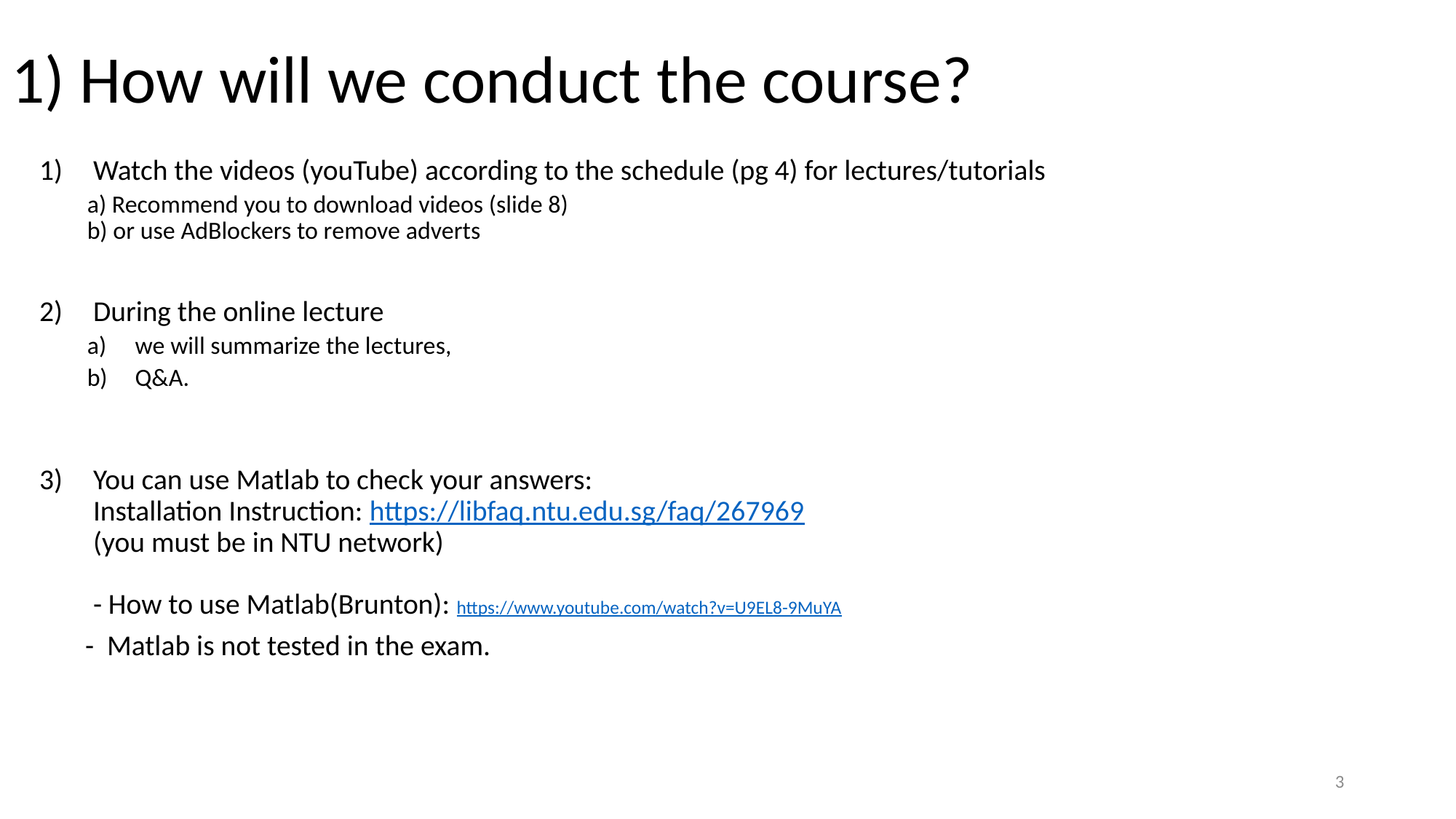

# 1) How will we conduct the course?
Watch the videos (youTube) according to the schedule (pg 4) for lectures/tutorials
a) Recommend you to download videos (slide 8)
b) or use AdBlockers to remove adverts

During the online lecture
we will summarize the lectures,
Q&A.

You can use Matlab to check your answers:
Installation Instruction: https://libfaq.ntu.edu.sg/faq/267969
(you must be in NTU network)
- How to use Matlab(Brunton): https://www.youtube.com/watch?v=U9EL8-9MuYA
       -  Matlab is not tested in the exam.

3